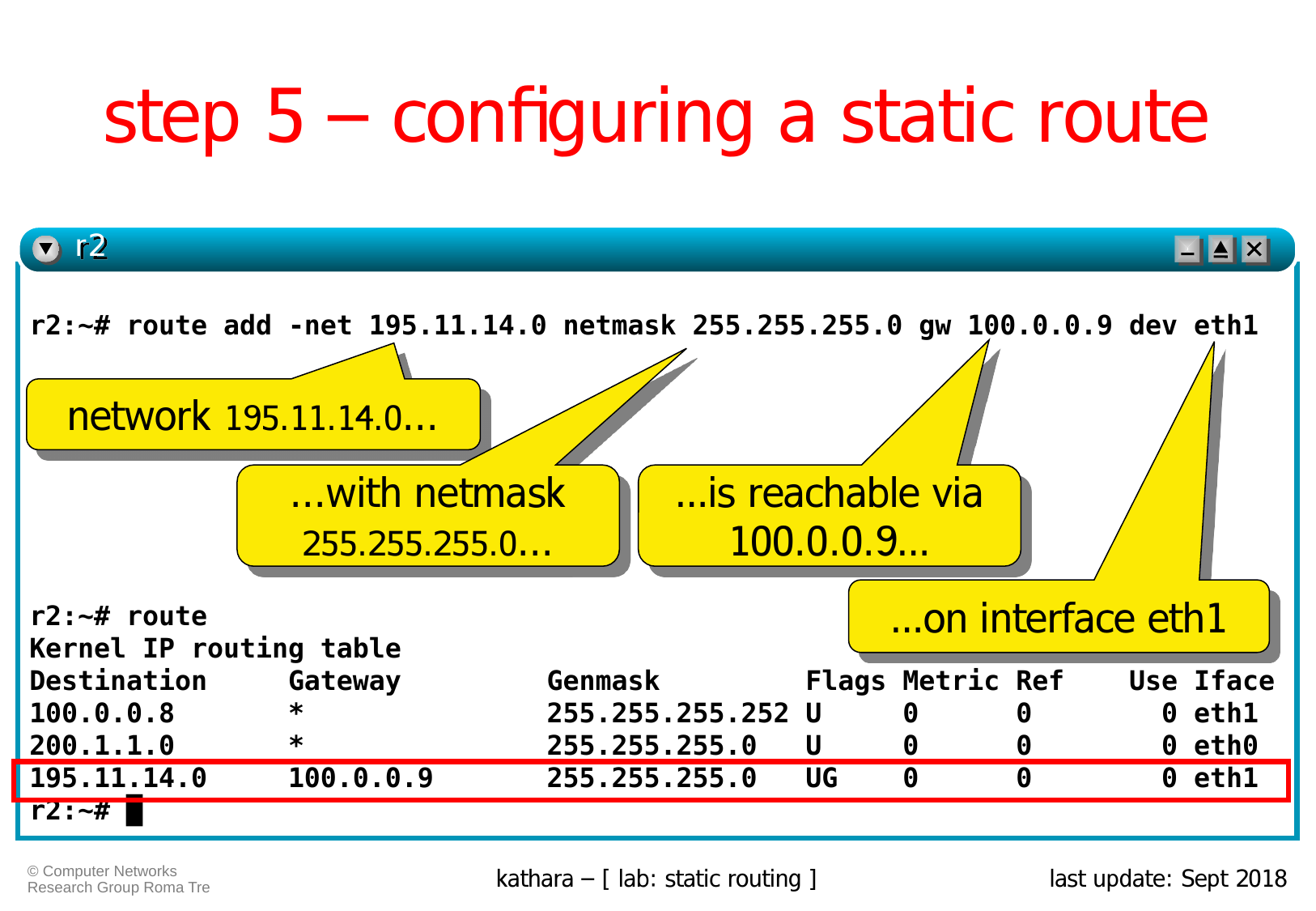

# step 5 – configuring a static route

r2

r2:~# route add -net 195.11.14.0 netmask 255.255.255.0 gw 100.0.0.9 dev eth1

r2:~# route
Kernel IP routing table
Destination     Gateway         Genmask         Flags Metric Ref    Use Iface
100.0.0.8       *               255.255.255.252 U     0      0        0 eth1
200.1.1.0       *               255.255.255.0   U     0      0        0 eth0
195.11.14.0     100.0.0.9       255.255.255.0   UG    0      0        0 eth1
r2:~# █
network 195.11.14.0...
...with netmask 255.255.255.0...
…is reachable via 100.0.0.9…
…on interface eth1

kathara – [ lab: static routing ]
last update: Sept 2018